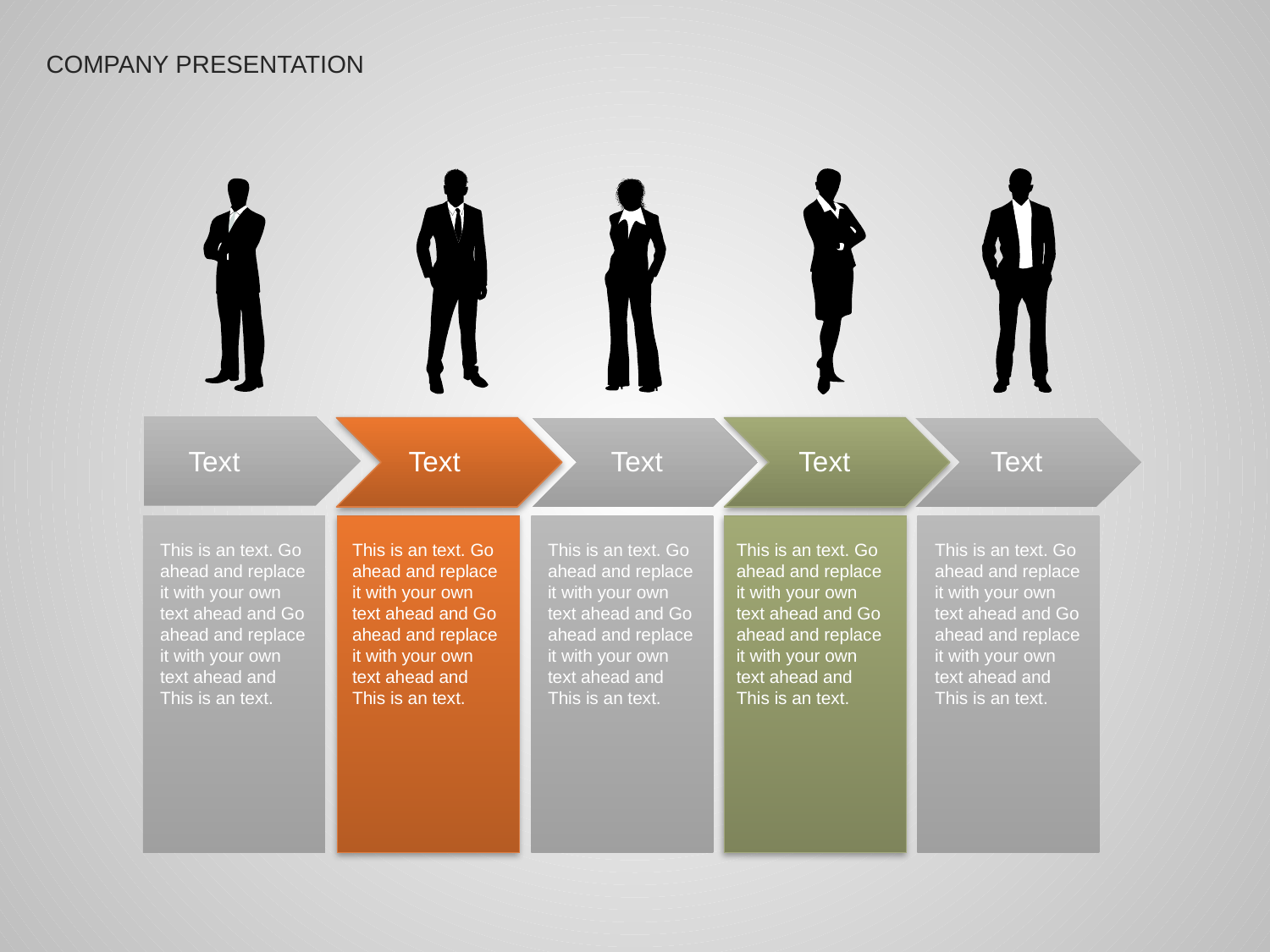

COMPANY PRESENTATION

Text
Text
Text
Text
Text

This is an text. Go ahead and replace it with your own text ahead and Go ahead and replace it with your own text ahead and This is an text.

This is an text. Go ahead and replace it with your own text ahead and Go ahead and replace it with your own text ahead and This is an text.

This is an text. Go ahead and replace it with your own text ahead and Go ahead and replace it with your own text ahead and This is an text.

This is an text. Go ahead and replace it with your own text ahead and Go ahead and replace it with your own text ahead and This is an text.

This is an text. Go ahead and replace it with your own text ahead and Go ahead and replace it with your own text ahead and This is an text.